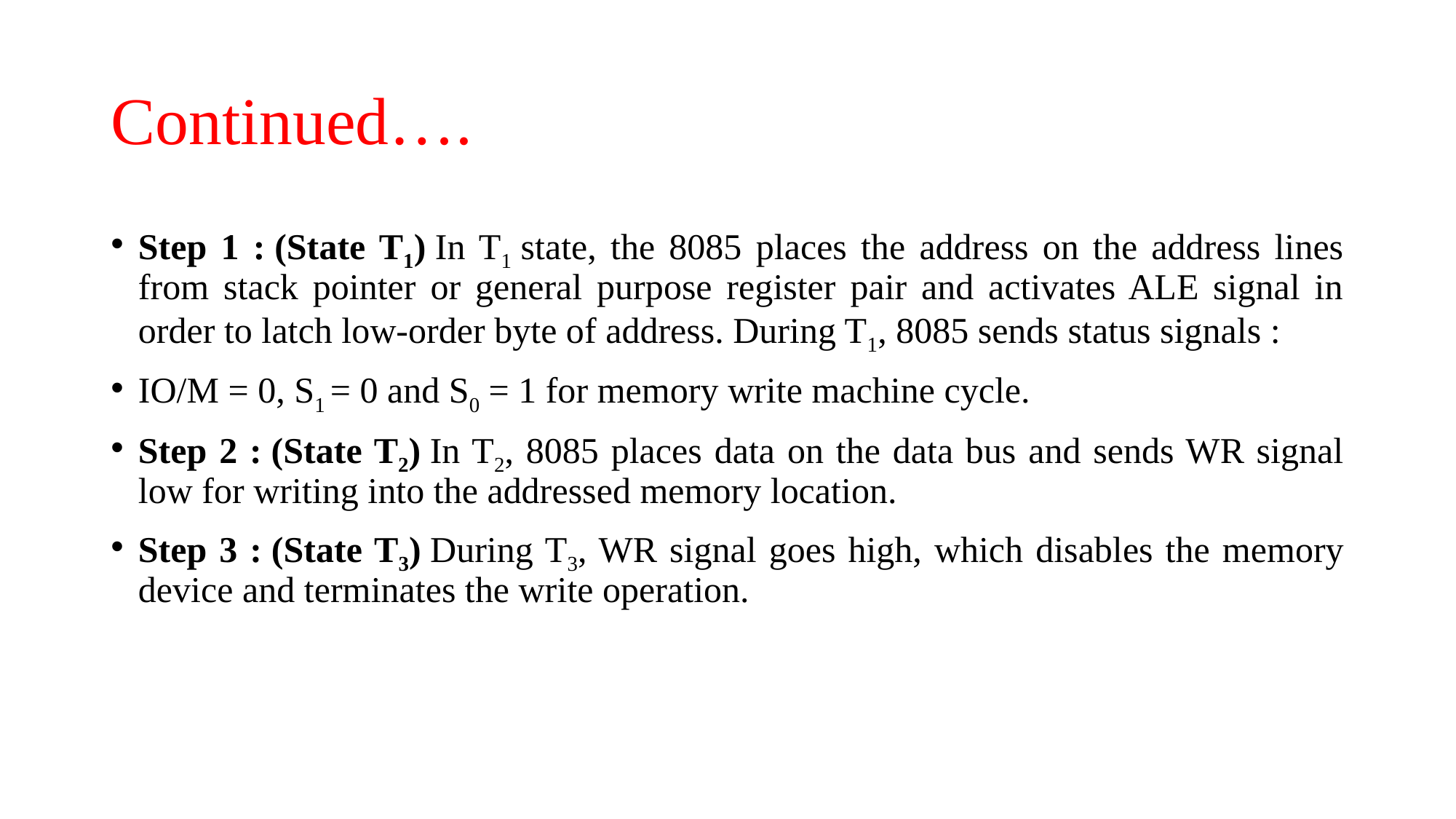

# Continued….
Step 1 : (State T1) In T1 state, the 8085 places the address on the address lines from stack pointer or general purpose register pair and activates ALE signal in order to latch low-order byte of address. During T1, 8085 sends status signals :
IO/M = 0, S1 = 0 and S0 = 1 for memory write machine cycle.
Step 2 : (State T2) In T2, 8085 places data on the data bus and sends WR signal low for writing into the addressed memory location.
Step 3 : (State T3) During T3, WR signal goes high, which disables the memory device and terminates the write operation.